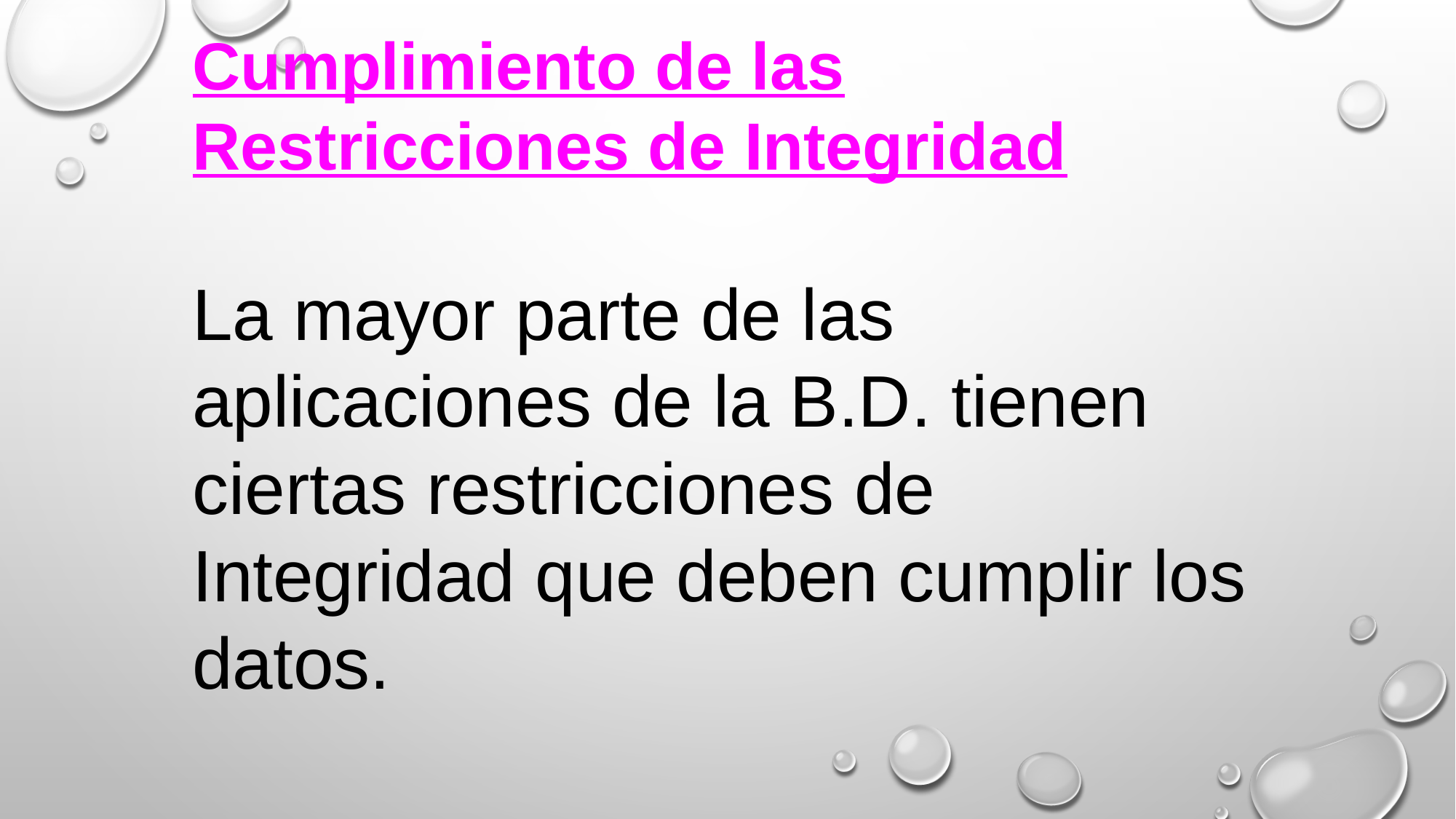

Cumplimiento de las Restricciones de Integridad
La mayor parte de las aplicaciones de la B.D. tienen ciertas restricciones de Integridad que deben cumplir los datos.